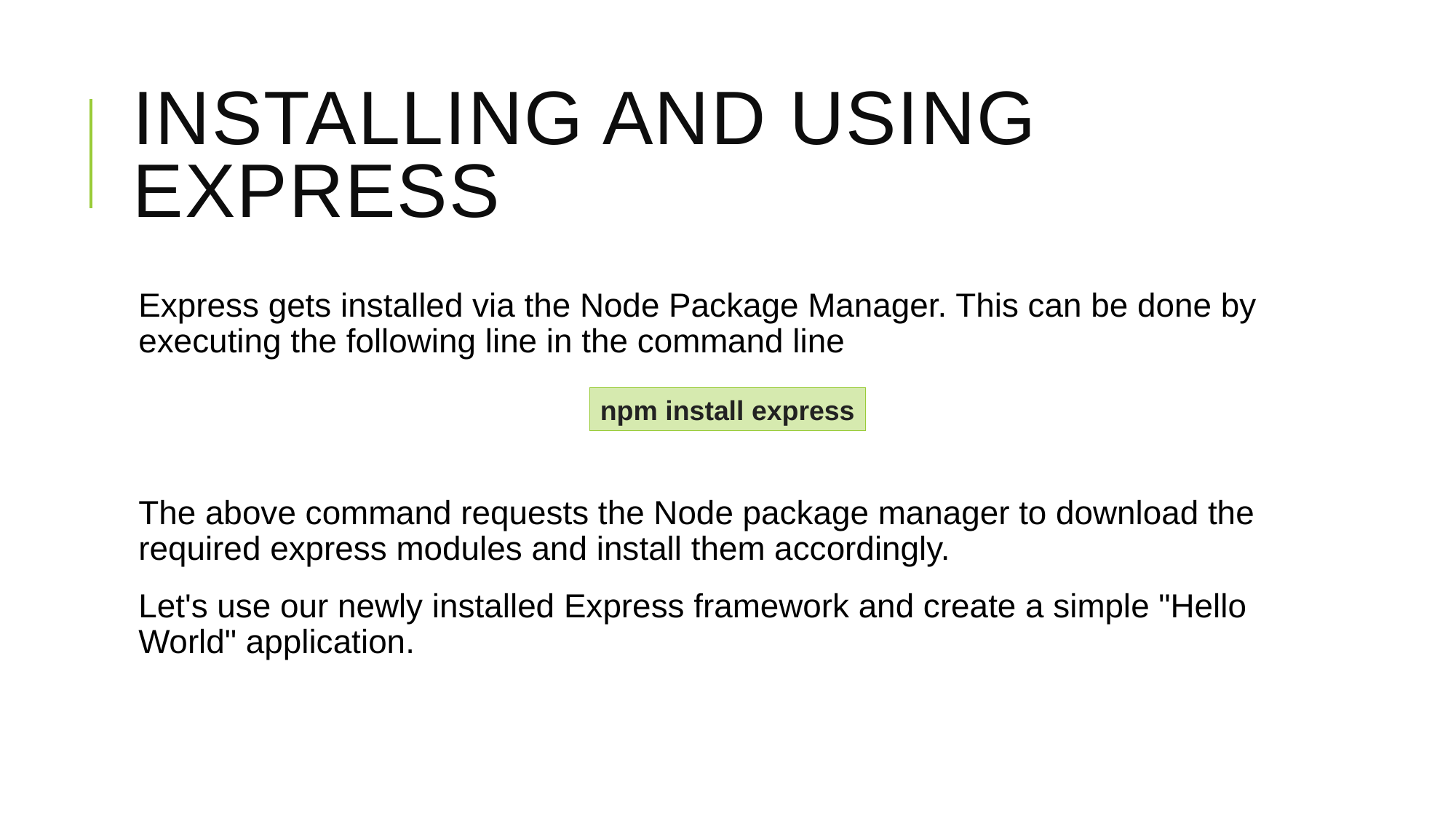

# Installing and using Express
Express gets installed via the Node Package Manager. This can be done by executing the following line in the command line

The above command requests the Node package manager to download the required express modules and install them accordingly.
Let's use our newly installed Express framework and create a simple "Hello World" application.
npm install express